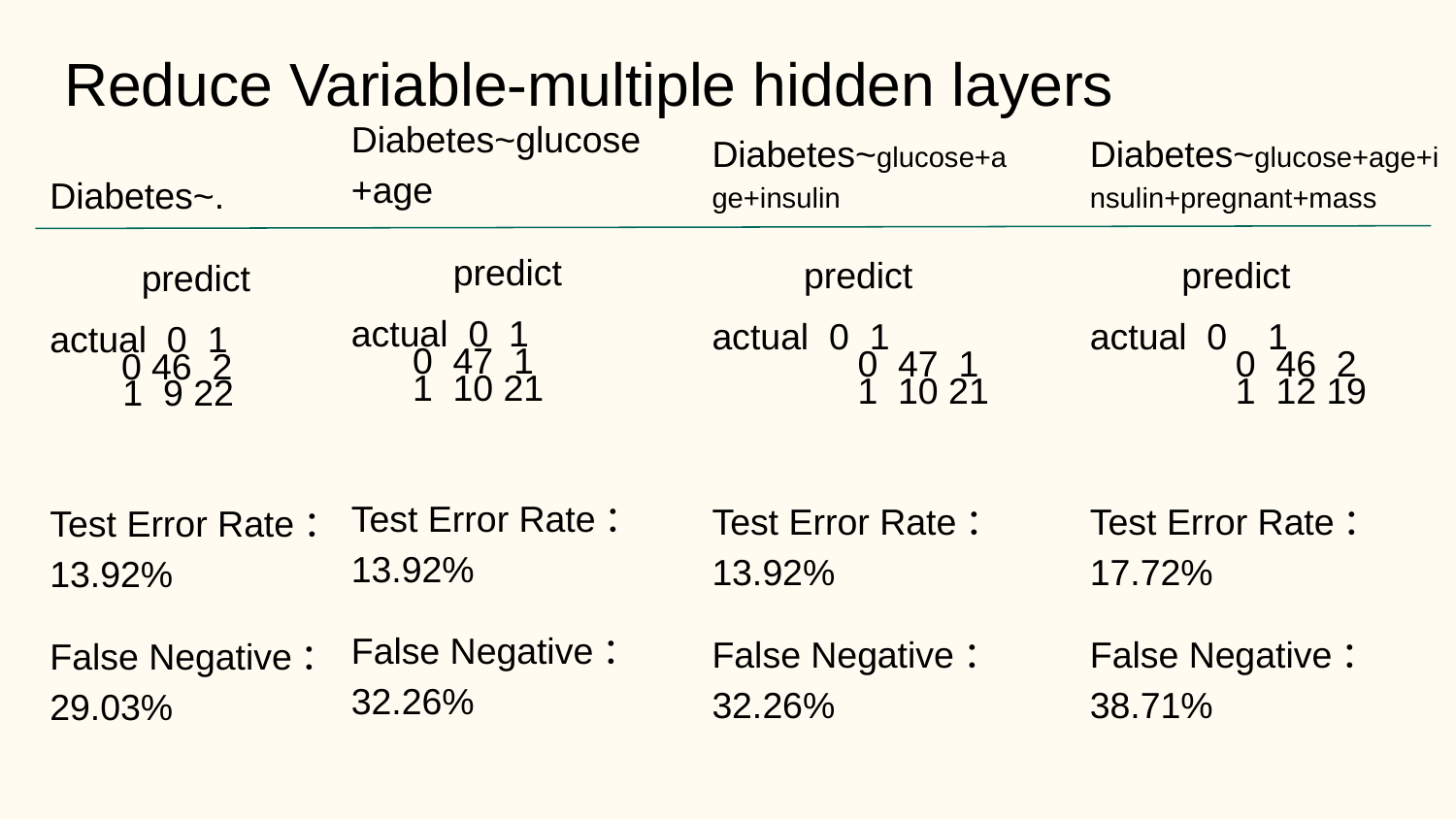

Reduce Variable-multiple hidden layers
Diabetes~glucose+age
          predict
actual  0  1
      0  47  1
      1  10 21

Test Error Rate：13.92%
False Negative：32.26%
Diabetes~glucose+age+insulin
         predict
actual  0  1
       	0  47  1
 	1  10 21

Test Error Rate：13.92%
False Negative：32.26%
Diabetes~glucose+age+insulin+pregnant+mass
         predict
actual  0    1
       	0  46  2
 	1  12 19

Test Error Rate：17.72%
False Negative：38.71%
Diabetes~.
         predict
actual  0  1
       0 46  2
1  9 22

Test Error Rate：13.92%
False Negative：29.03%